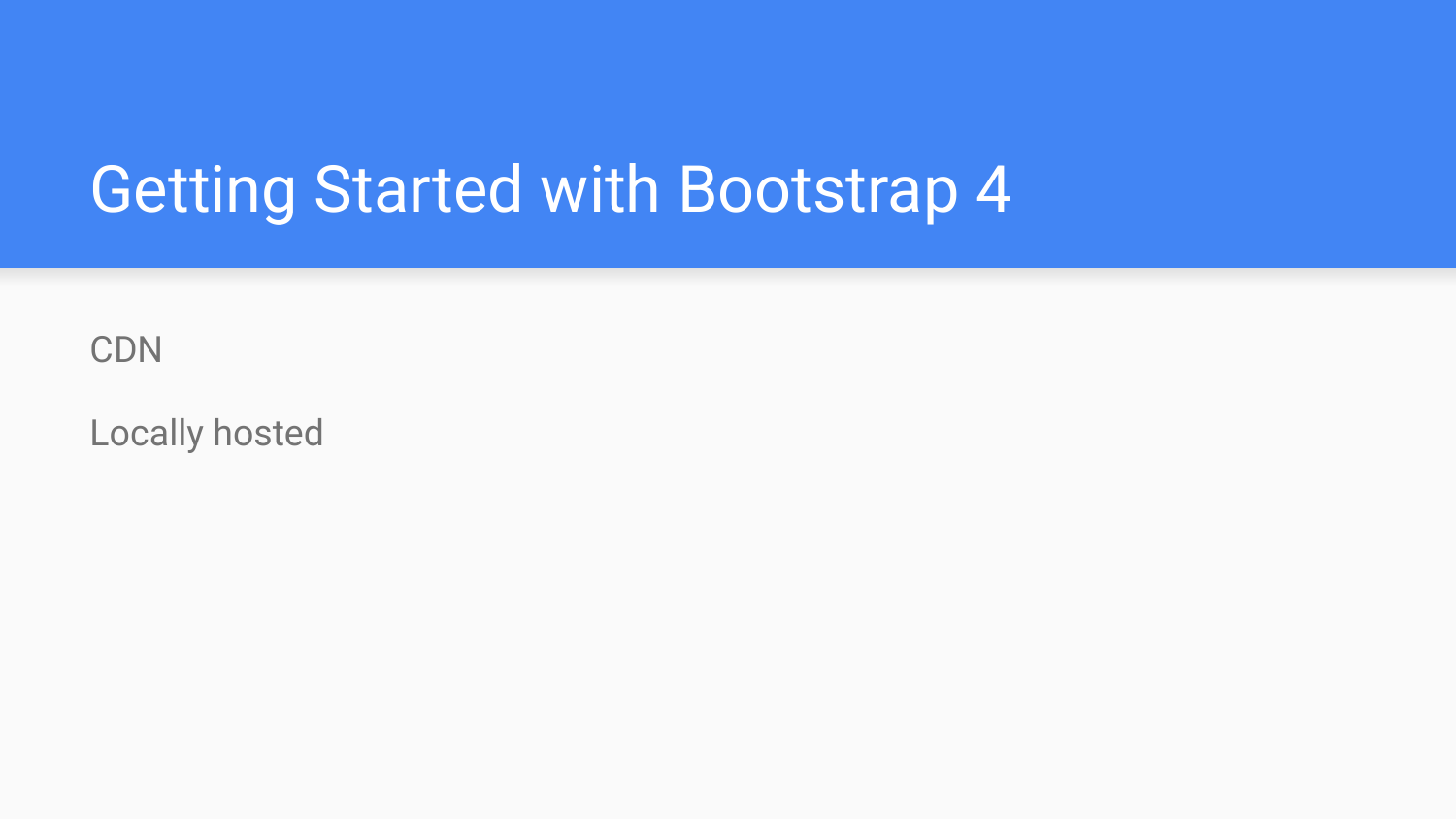

# Getting Started with Bootstrap 4
CDN
Locally hosted